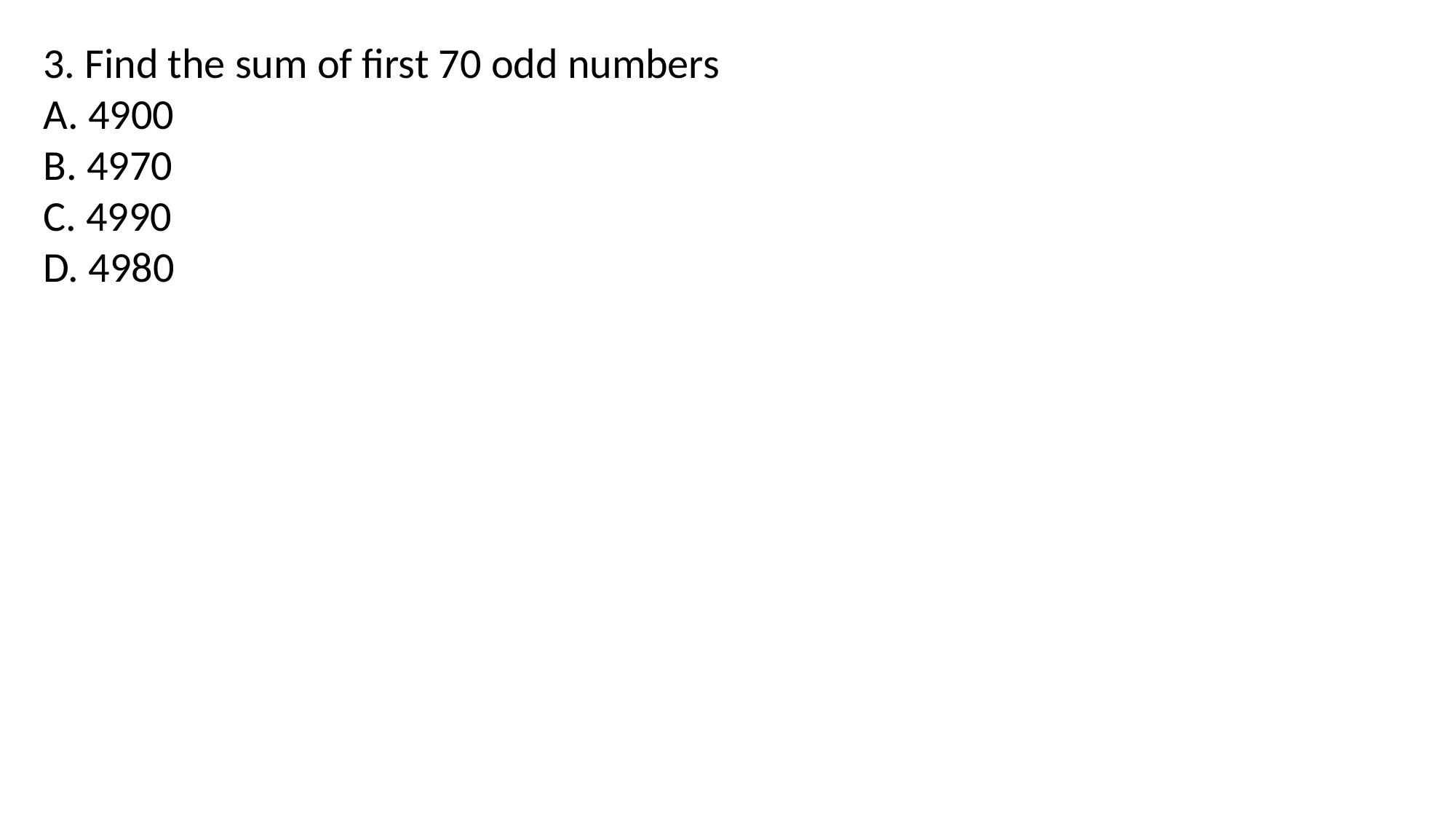

3. Find the sum of first 70 odd numbers
A. 4900
B. 4970
C. 4990
D. 4980